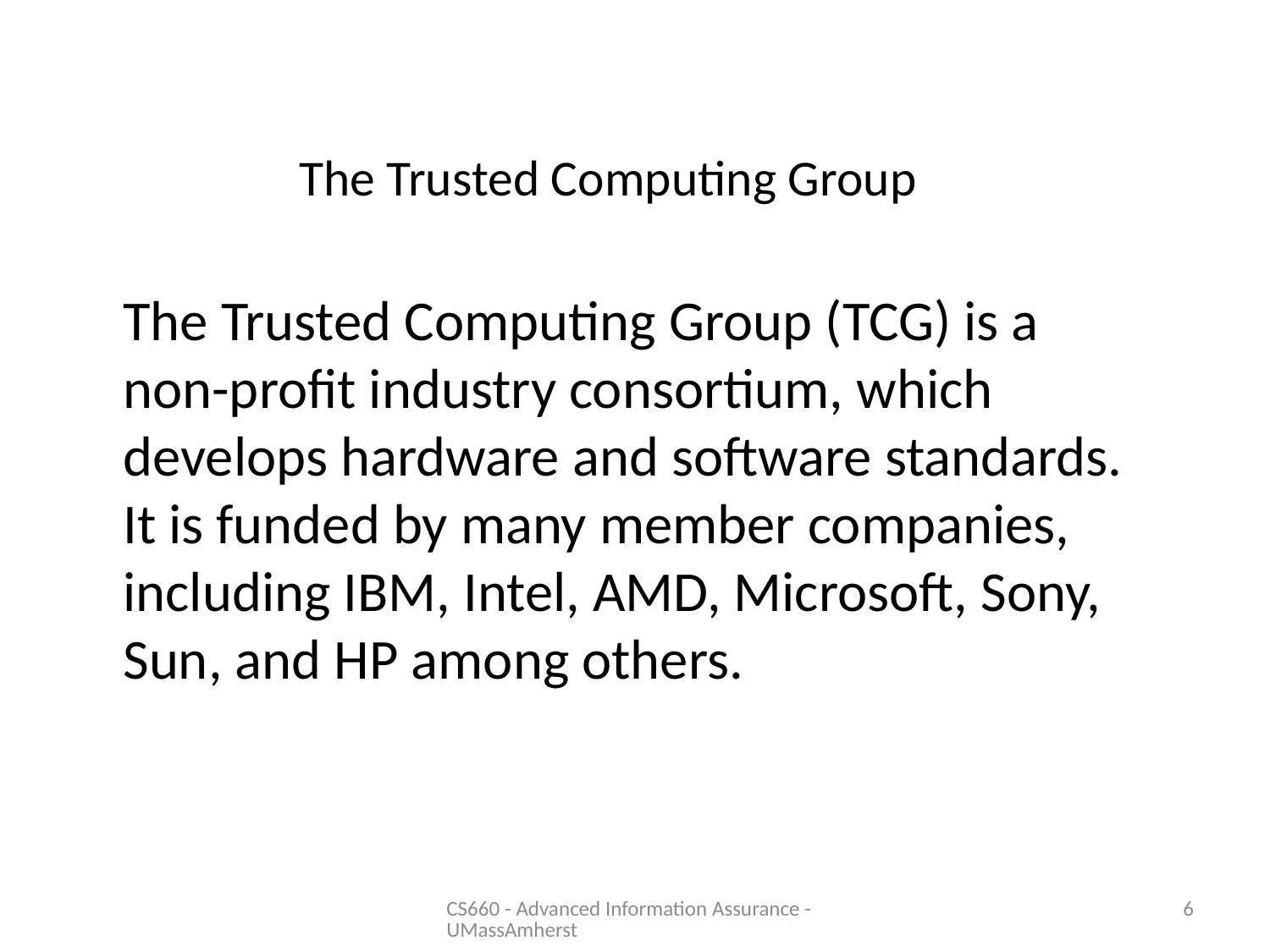

# The Trusted Computing Group
The Trusted Computing Group (TCG) is a non-profit industry consortium, which develops hardware and software standards.  It is funded by many member companies, including IBM, Intel, AMD, Microsoft, Sony, Sun, and HP among others.

CS660 - Advanced Information Assurance - UMassAmherst
6